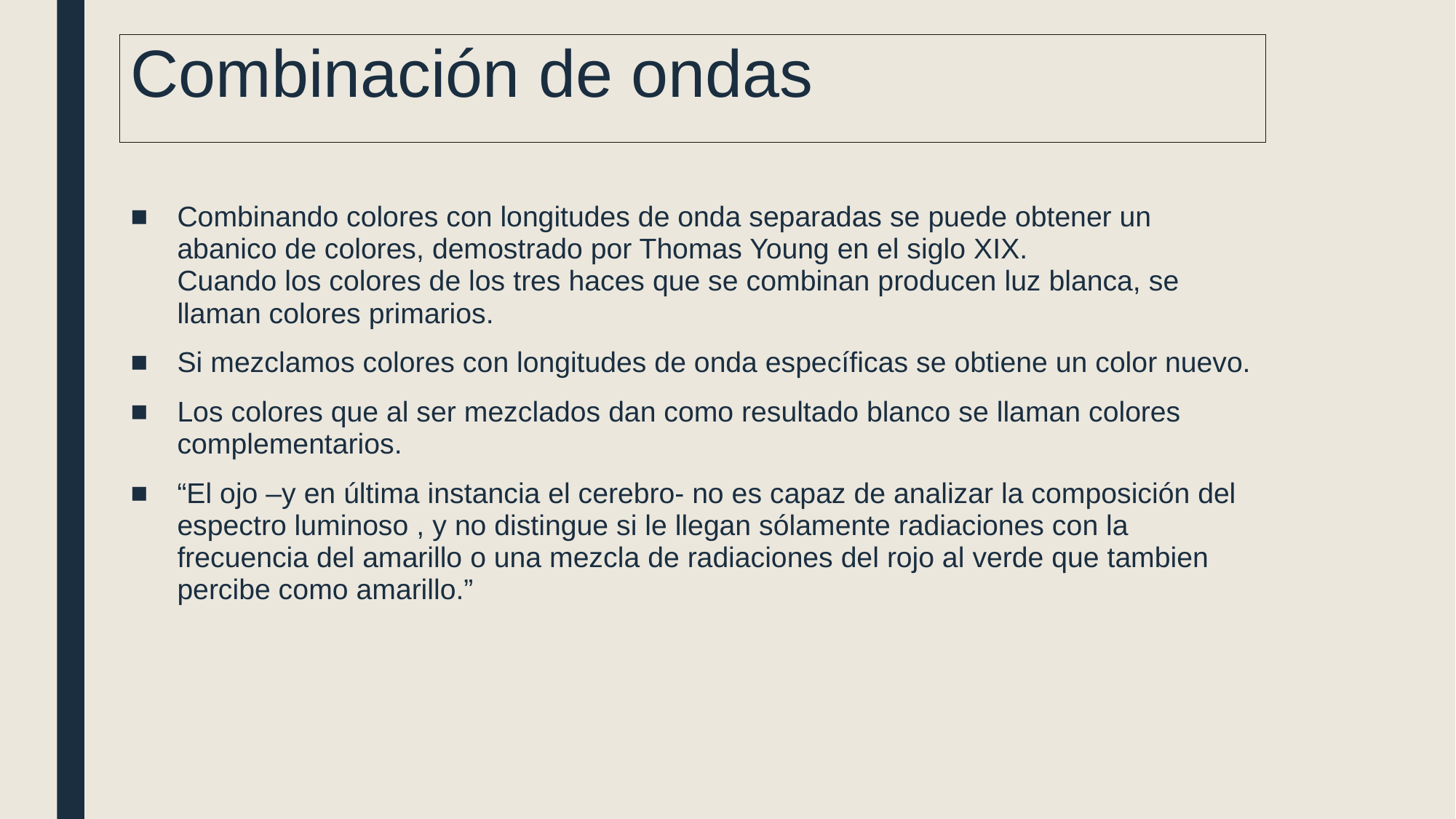

# Combinación de ondas
Combinando colores con longitudes de onda separadas se puede obtener un abanico de colores, demostrado por Thomas Young en el siglo XIX.
Cuando los colores de los tres haces que se combinan producen luz blanca, se llaman colores primarios.
Si mezclamos colores con longitudes de onda específicas se obtiene un color nuevo.
Los colores que al ser mezclados dan como resultado blanco se llaman colores complementarios.
“El ojo –y en última instancia el cerebro- no es capaz de analizar la composición del espectro luminoso , y no distingue si le llegan sólamente radiaciones con la frecuencia del amarillo o una mezcla de radiaciones del rojo al verde que tambien percibe como amarillo.”